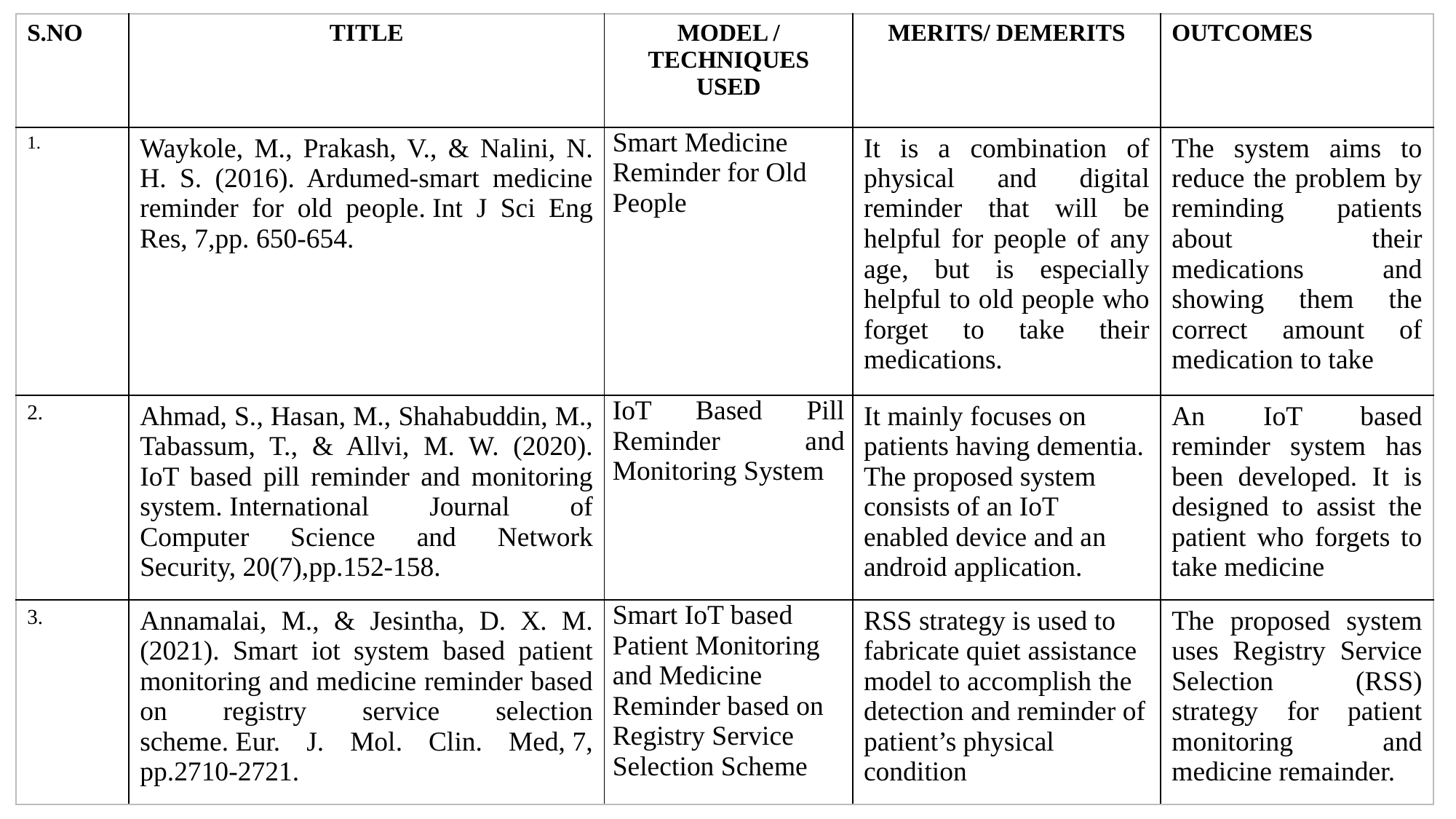

| S.NO | TITLE | MODEL / TECHNIQUES USED | MERITS/ DEMERITS | OUTCOMES |
| --- | --- | --- | --- | --- |
| 1. | Waykole, M., Prakash, V., & Nalini, N. H. S. (2016). Ardumed-smart medicine reminder for old people. Int J Sci Eng Res, 7,pp. 650-654. | Smart Medicine Reminder for Old People | It is a combination of physical and digital reminder that will be helpful for people of any age, but is especially helpful to old people who forget to take their medications. | The system aims to reduce the problem by reminding patients about their medications and showing them the correct amount of medication to take |
| 2. | Ahmad, S., Hasan, M., Shahabuddin, M., Tabassum, T., & Allvi, M. W. (2020). IoT based pill reminder and monitoring system. International Journal of Computer Science and Network Security, 20(7),pp.152-158. | IoT Based Pill Reminder and Monitoring System | It mainly focuses on patients having dementia. The proposed system consists of an IoT enabled device and an android application. | An IoT based reminder system has been developed. It is designed to assist the patient who forgets to take medicine |
| 3. | Annamalai, M., & Jesintha, D. X. M. (2021). Smart iot system based patient monitoring and medicine reminder based on registry service selection scheme. Eur. J. Mol. Clin. Med, 7, pp.2710-2721. | Smart IoT based Patient Monitoring and Medicine Reminder based on Registry Service Selection Scheme | RSS strategy is used to fabricate quiet assistance model to accomplish the detection and reminder of patient’s physical condition | The proposed system uses Registry Service Selection (RSS) strategy for patient monitoring and medicine remainder. |